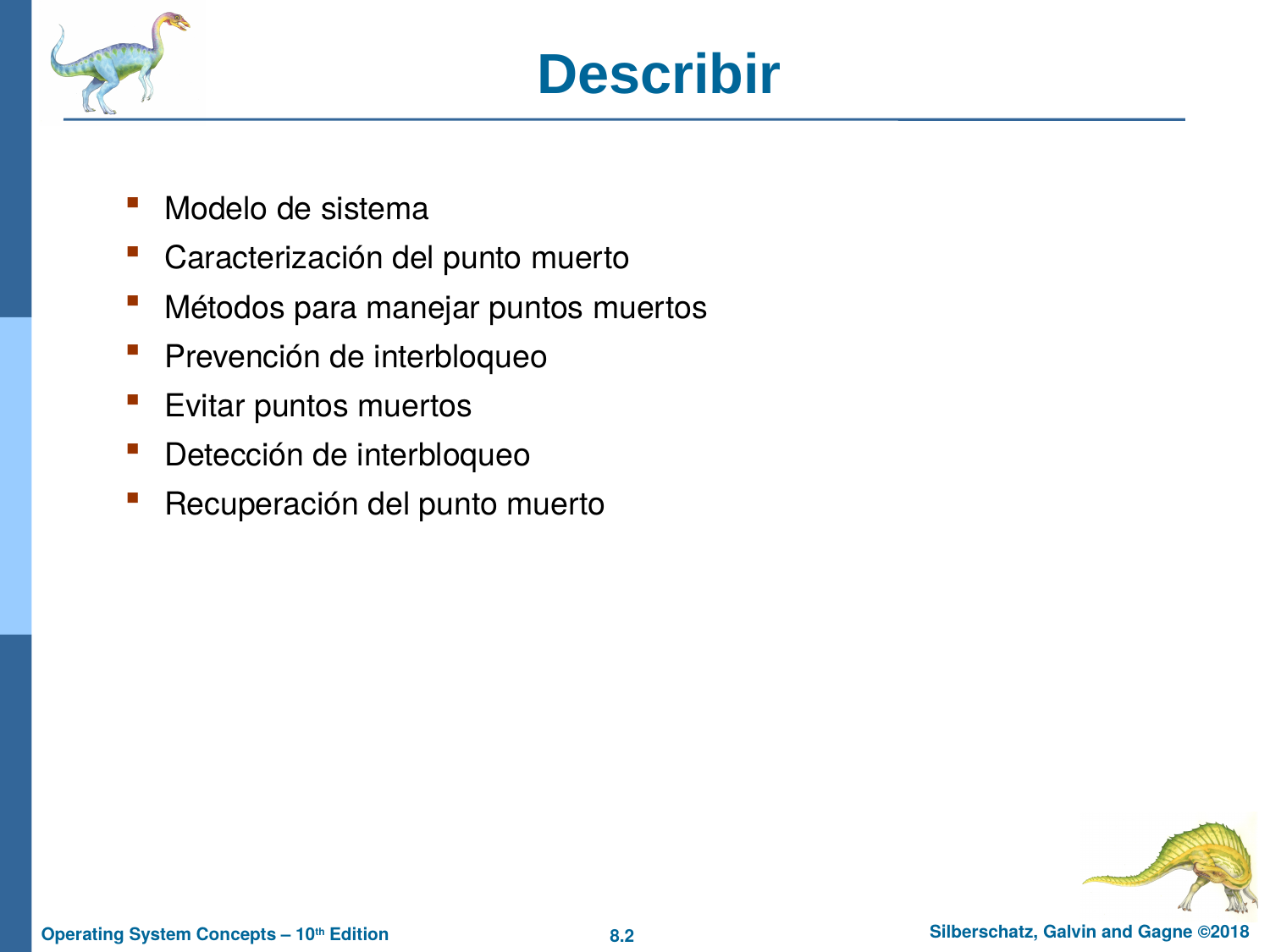

# Describir
Modelo de sistema
Caracterización del punto muerto
Métodos para manejar puntos muertos
Prevención de interbloqueo
Evitar puntos muertos
Detección de interbloqueo
Recuperación del punto muerto